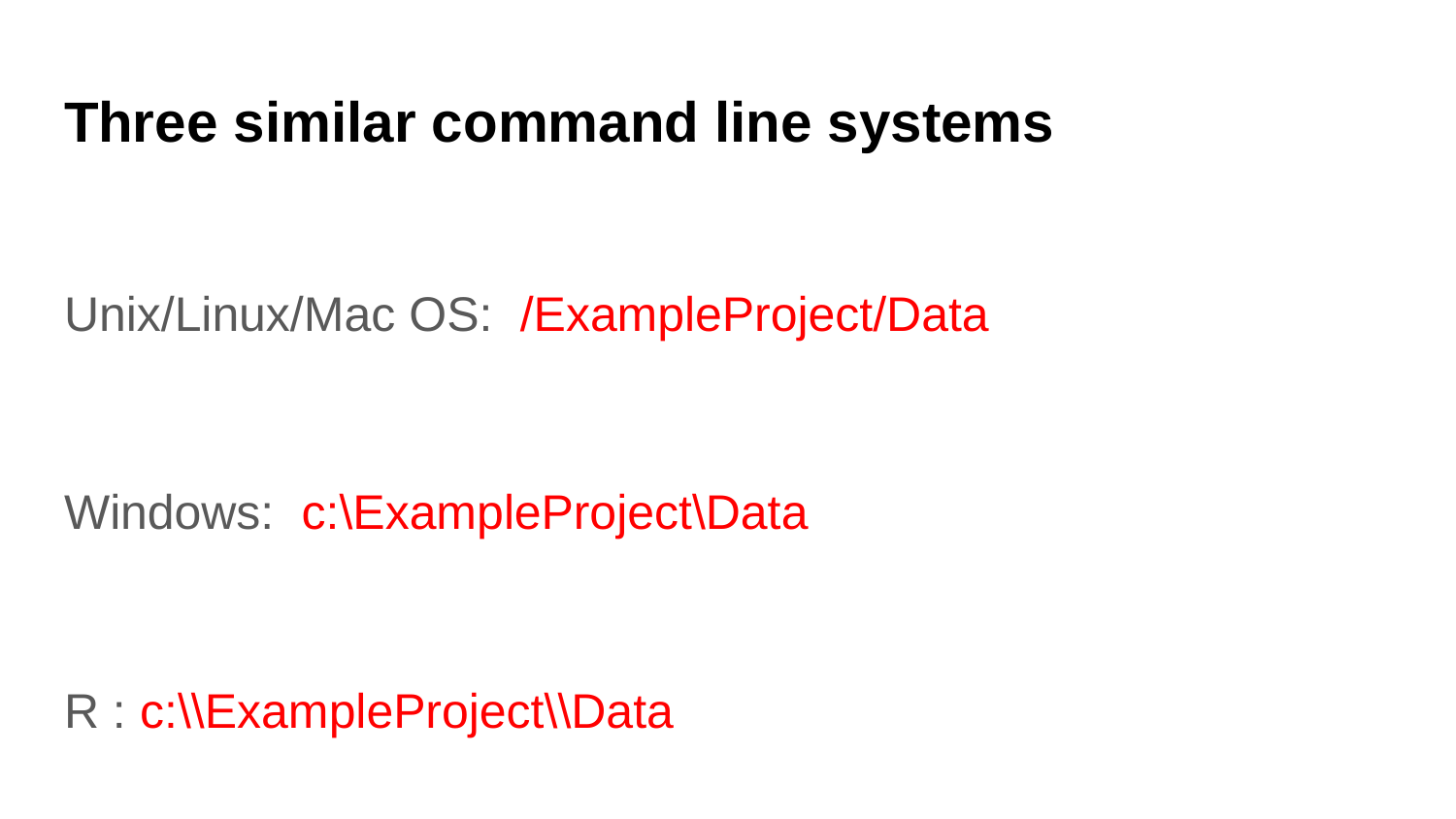

# Three similar command line systems

Unix/Linux/Mac OS:  /ExampleProject/Data

Windows:  c:\ExampleProject\Data

R : c:\\ExampleProject\\Data